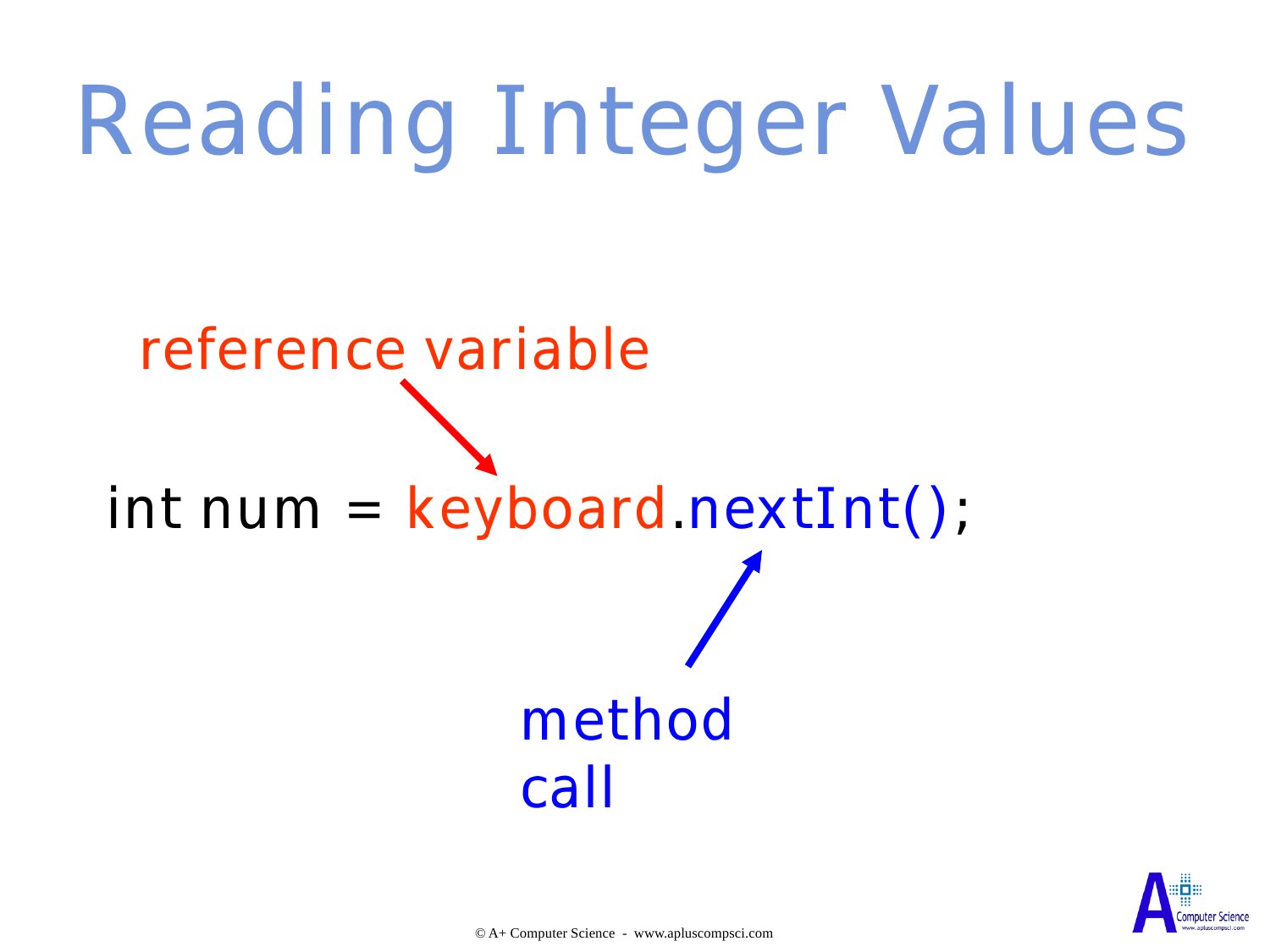

Reading Integer Values

reference variable
int num = keyboard.nextInt();
method call

© A+ Computer Science  -  www.apluscompsci.com